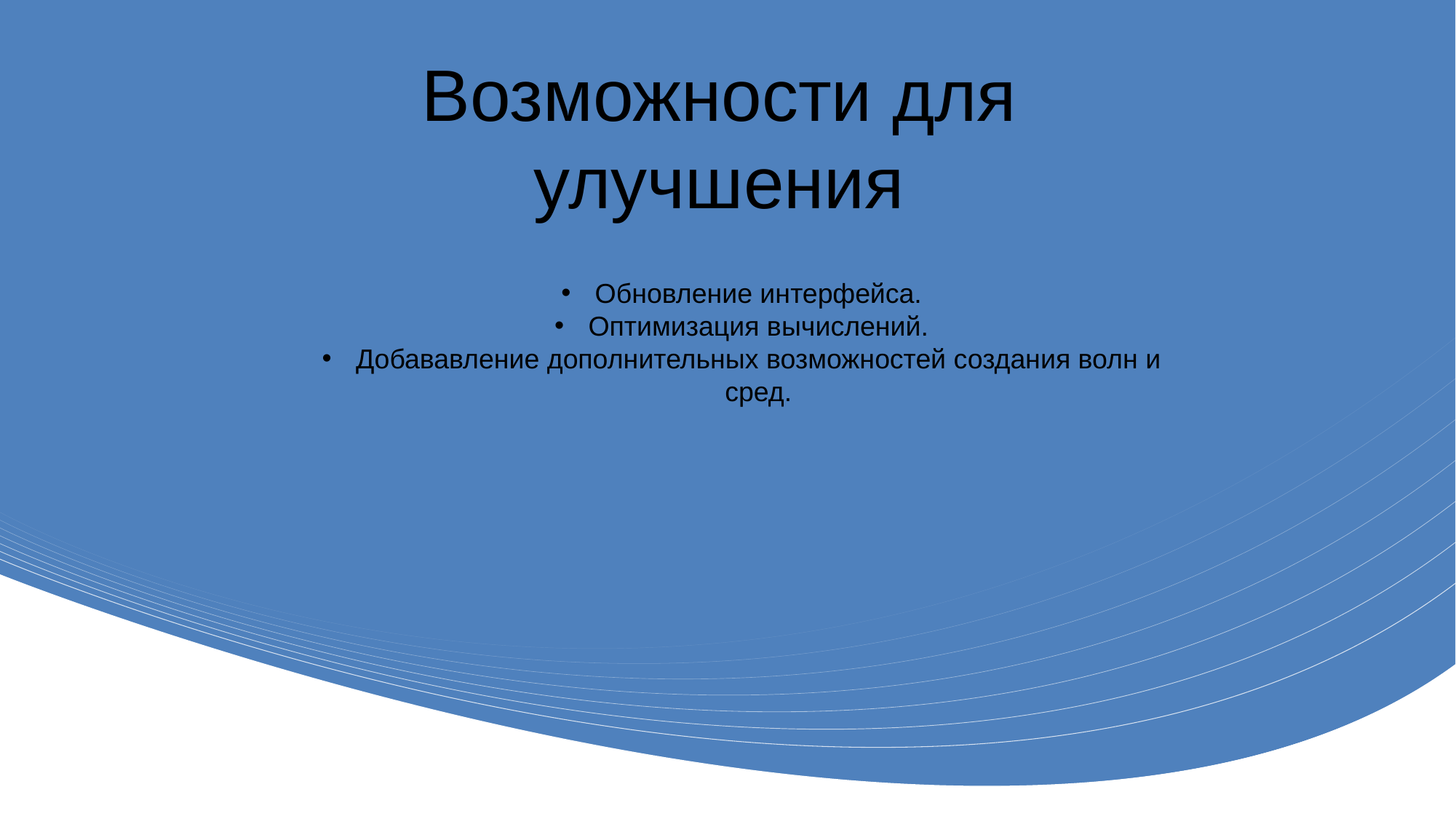

Возможности для улучшения
Обновление интерфейса.
Оптимизация вычислений.
Добававление дополнительных возможностей создания волн и сред.